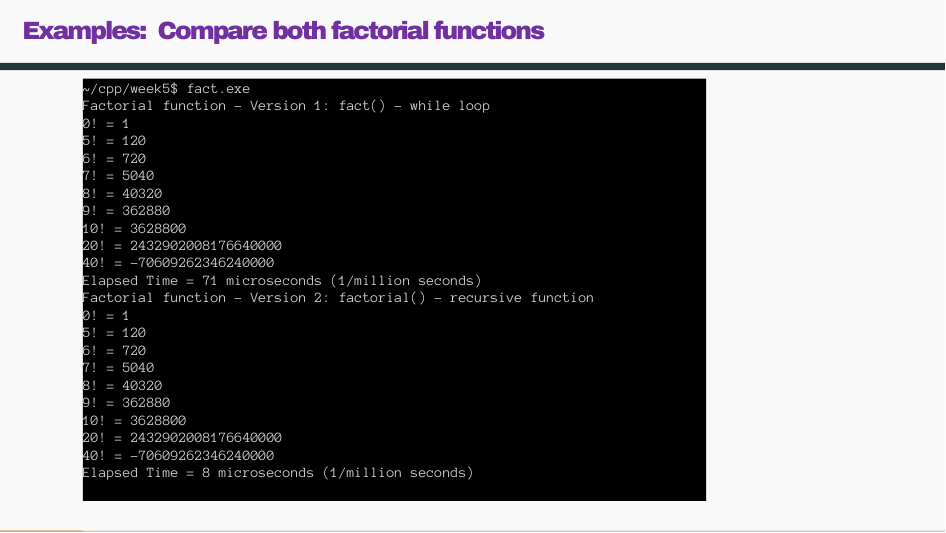

# Examples:  Compare both factorial functions
~/cpp/week5$ fact.exe
Factorial function - Version 1: fact() - while loop
0! = 1
5! = 120
6! = 720
7! = 5040
8! = 40320
9! = 362880
10! = 3628800
20! = 2432902008176640000
40! = -70609262346240000
Elapsed Time = 71 microseconds (1/million seconds)
Factorial function - Version 2: factorial() - recursive function
0! = 1
5! = 120
6! = 720
7! = 5040
8! = 40320
9! = 362880
10! = 3628800
20! = 2432902008176640000
40! = -70609262346240000
Elapsed Time = 8 microseconds (1/million seconds)